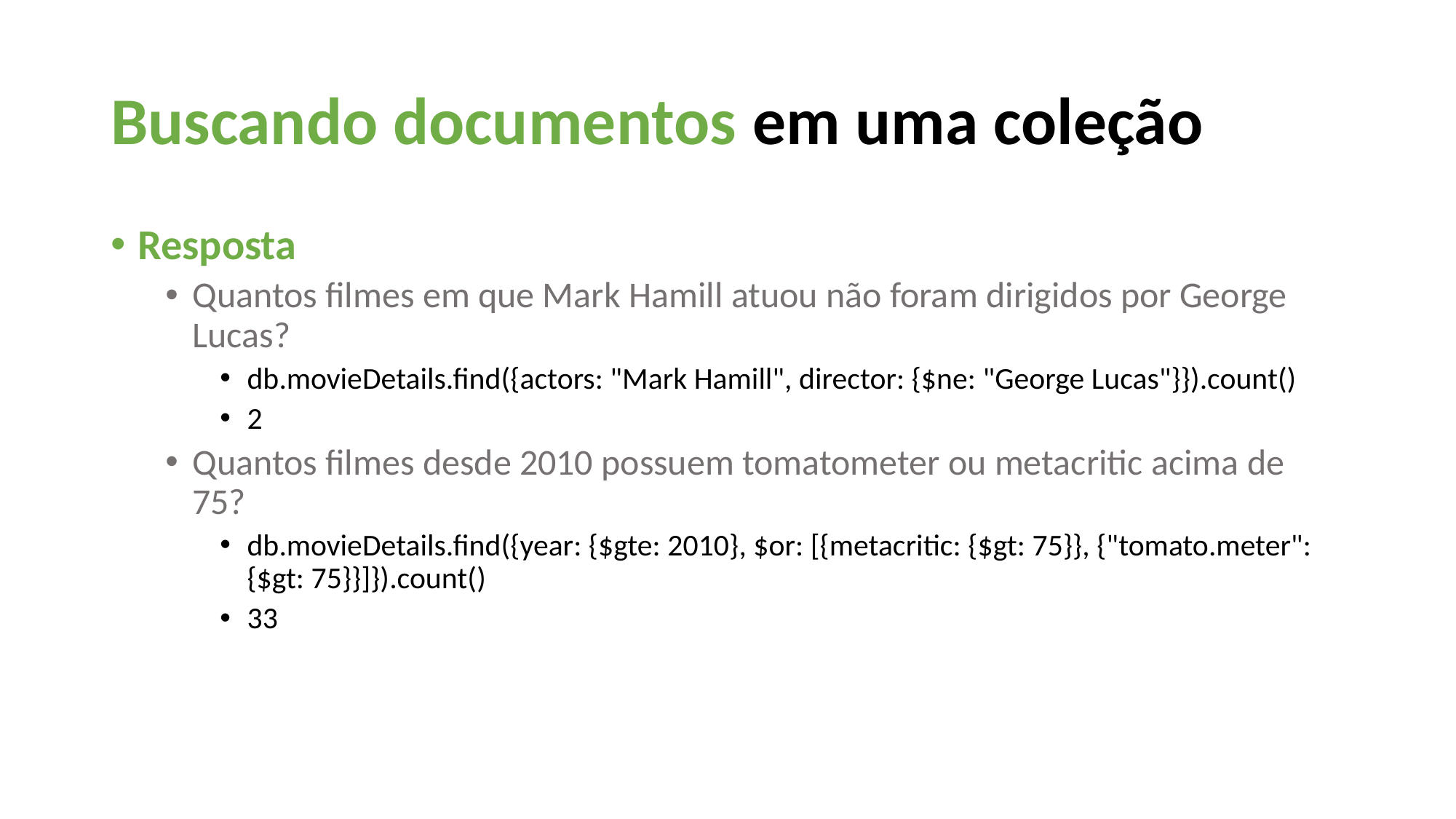

Buscando documentos em uma coleção
Resposta
Quantos filmes em que Mark Hamill atuou não foram dirigidos por George Lucas?
db.movieDetails.find({actors: "Mark Hamill", director: {$ne: "George Lucas"}}).count()
2
Quantos filmes desde 2010 possuem tomatometer ou metacritic acima de 75?
db.movieDetails.find({year: {$gte: 2010}, $or: [{metacritic: {$gt: 75}}, {"tomato.meter": {$gt: 75}}]}).count()
33